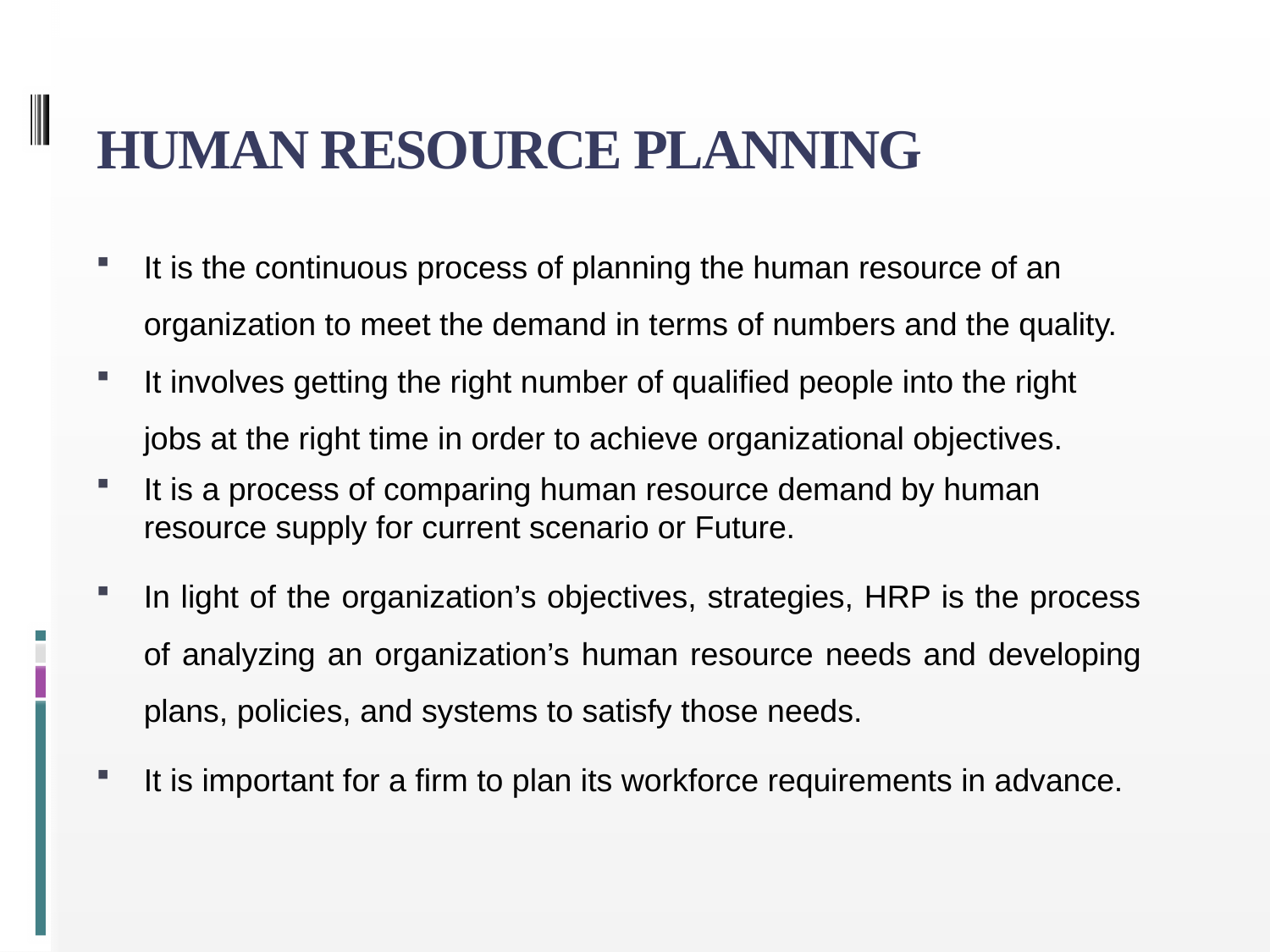

# HUMAN RESOURCE PLANNING
It is the continuous process of planning the human resource of an organization to meet the demand in terms of numbers and the quality.
It involves getting the right number of qualified people into the right jobs at the right time in order to achieve organizational objectives.
It is a process of comparing human resource demand by human resource supply for current scenario or Future.
In light of the organization’s objectives, strategies, HRP is the process of analyzing an organization’s human resource needs and developing plans, policies, and systems to satisfy those needs.
It is important for a firm to plan its workforce requirements in advance.